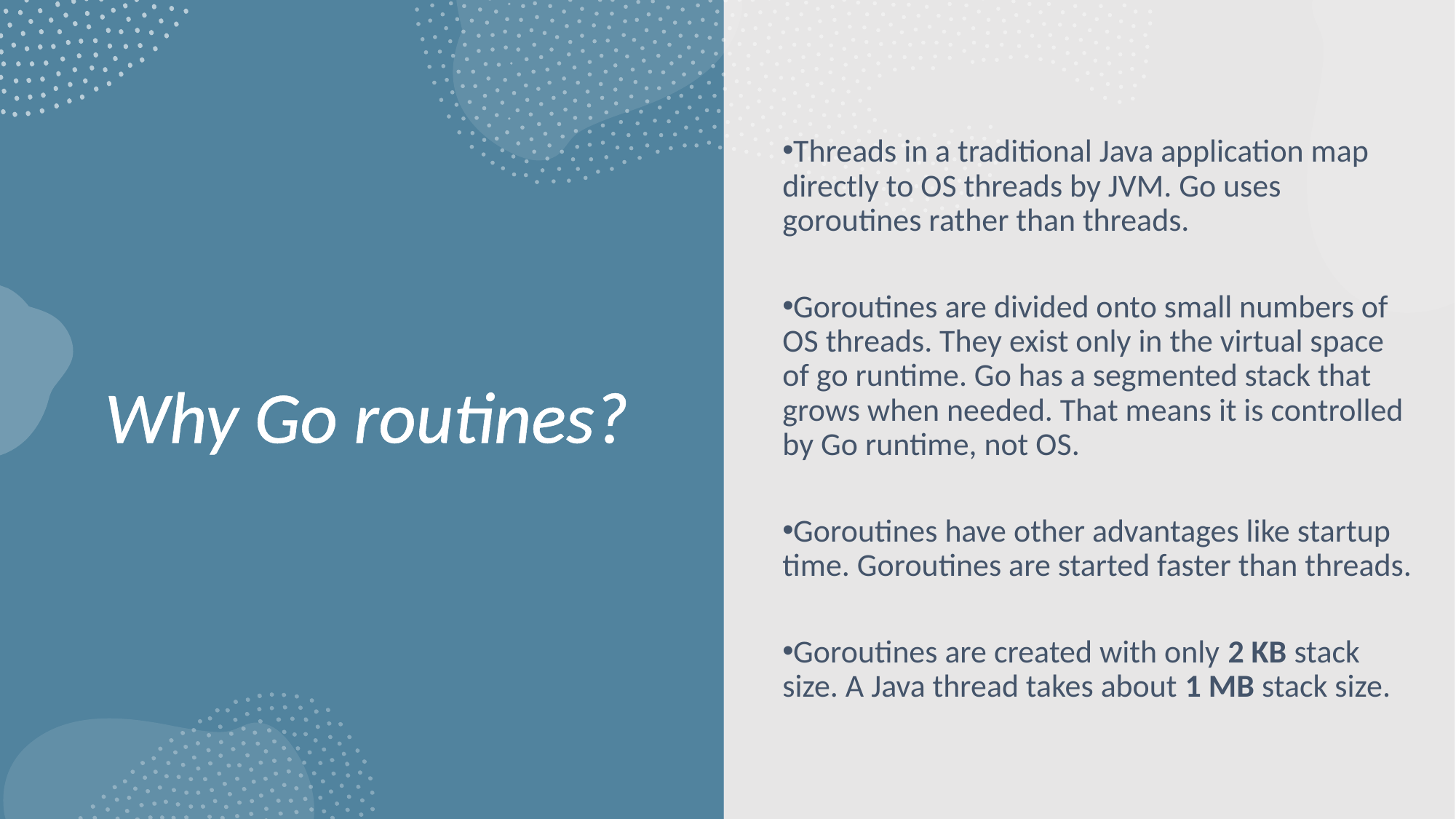

Threads in a traditional Java application map directly to OS threads by JVM. Go uses goroutines rather than threads.

Goroutines are divided onto small numbers of OS threads. They exist only in the virtual space of go runtime. Go has a segmented stack that grows when needed. That means it is controlled by Go runtime, not OS.

Goroutines have other advantages like startup time. Goroutines are started faster than threads.

Goroutines are created with only 2 KB stack size. A Java thread takes about 1 MB stack size.
Why Go routines?
https://github.com/SowndaRiya-M/golang_programs